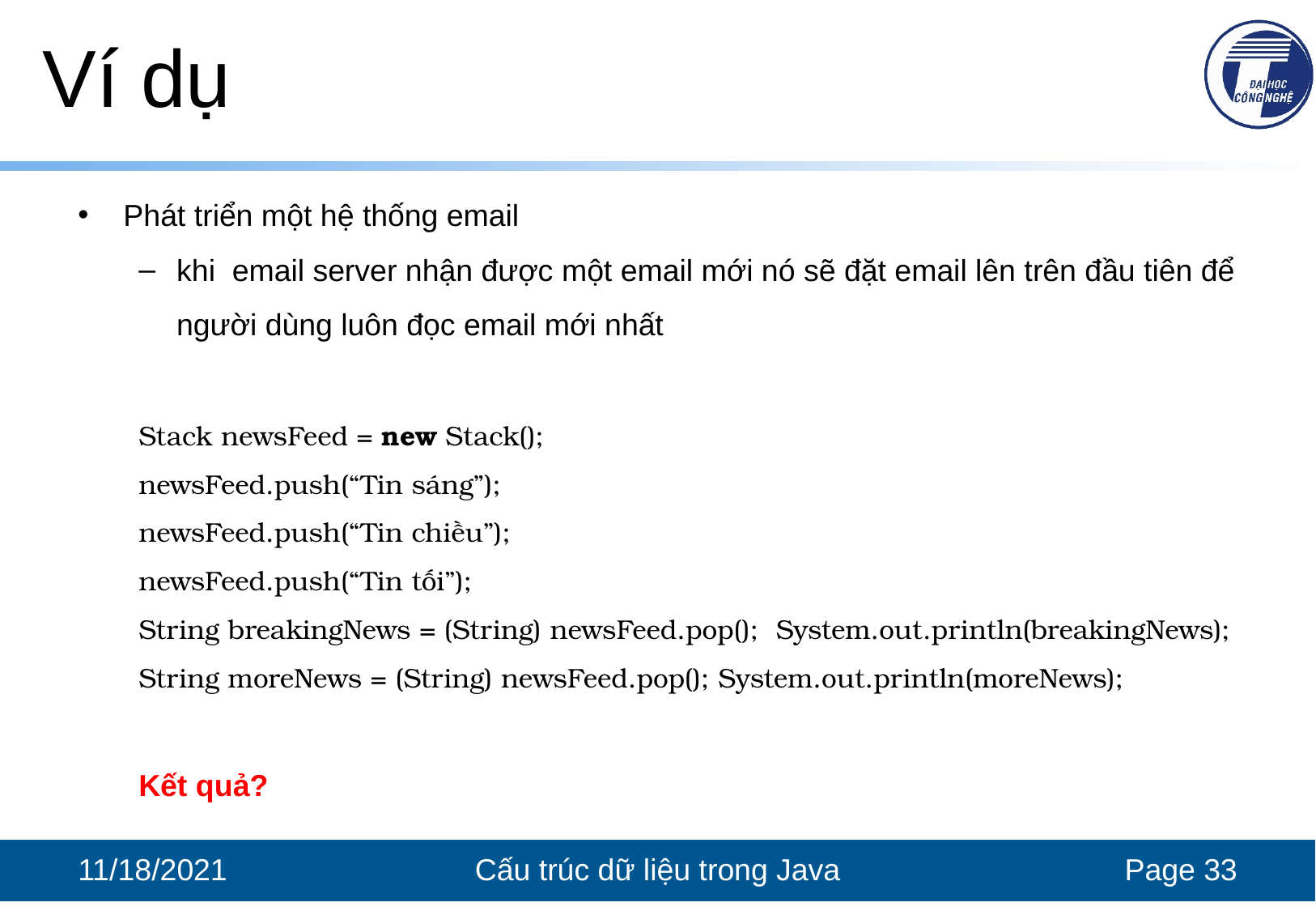

# Ví dụ
Phát triển một hệ thống email
khi  email server nhận được một email mới nó sẽ đặt email lên trên đầu tiên để người dùng luôn đọc email mới nhất

Stack newsFeed = new Stack();
newsFeed.push(“Tin sáng”);
newsFeed.push(“Tin chiều”);
newsFeed.push(“Tin tối”);
String breakingNews = (String) newsFeed.pop();  System.out.println(breakingNews);
String moreNews = (String) newsFeed.pop(); System.out.println(moreNews);

Kết quả?
11/18/2021
Cấu trúc dữ liệu trong Java
Page 33